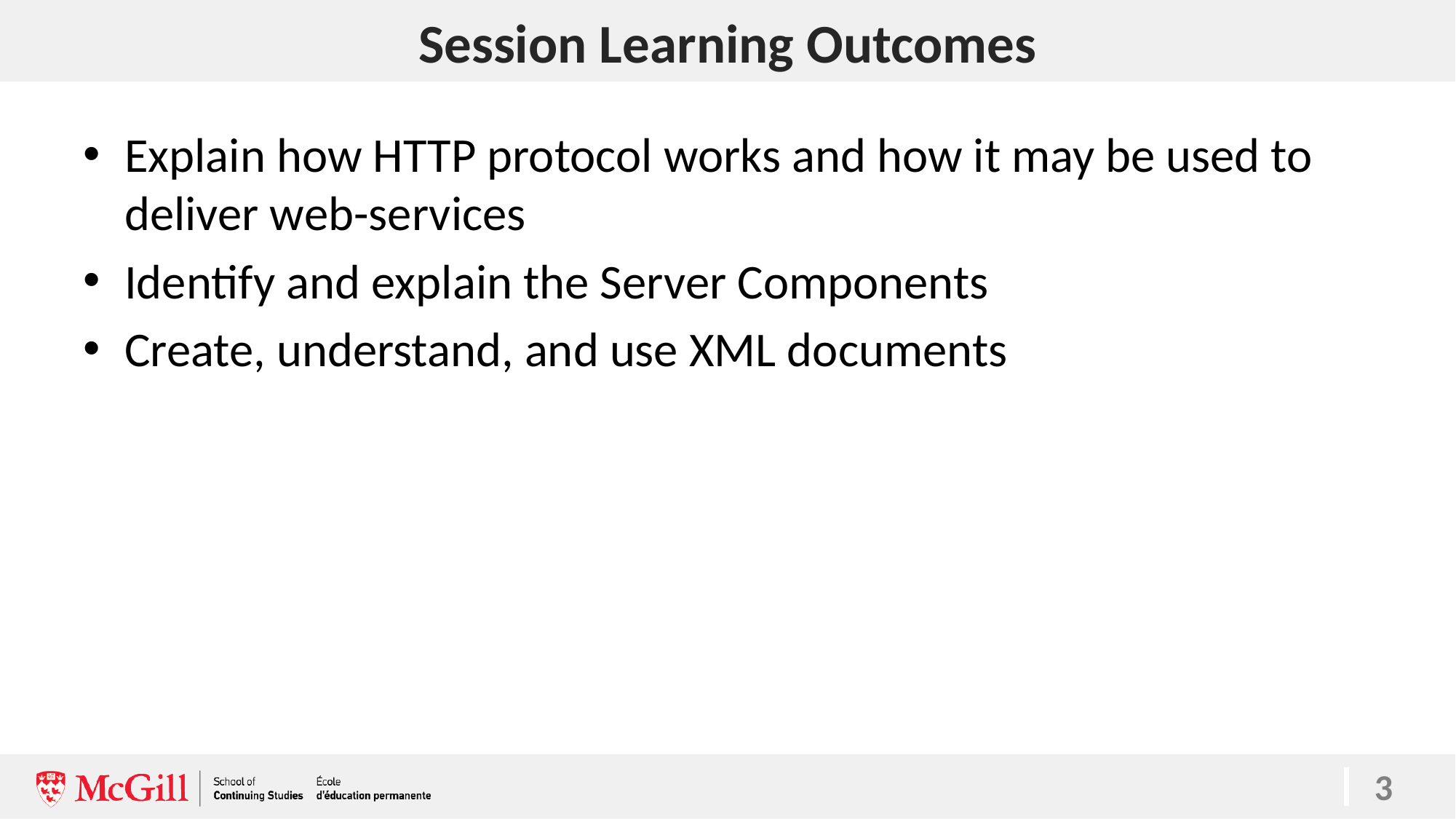

# Session Learning Outcomes
Explain how HTTP protocol works and how it may be used to deliver web-services
Identify and explain the Server Components
Create, understand, and use XML documents